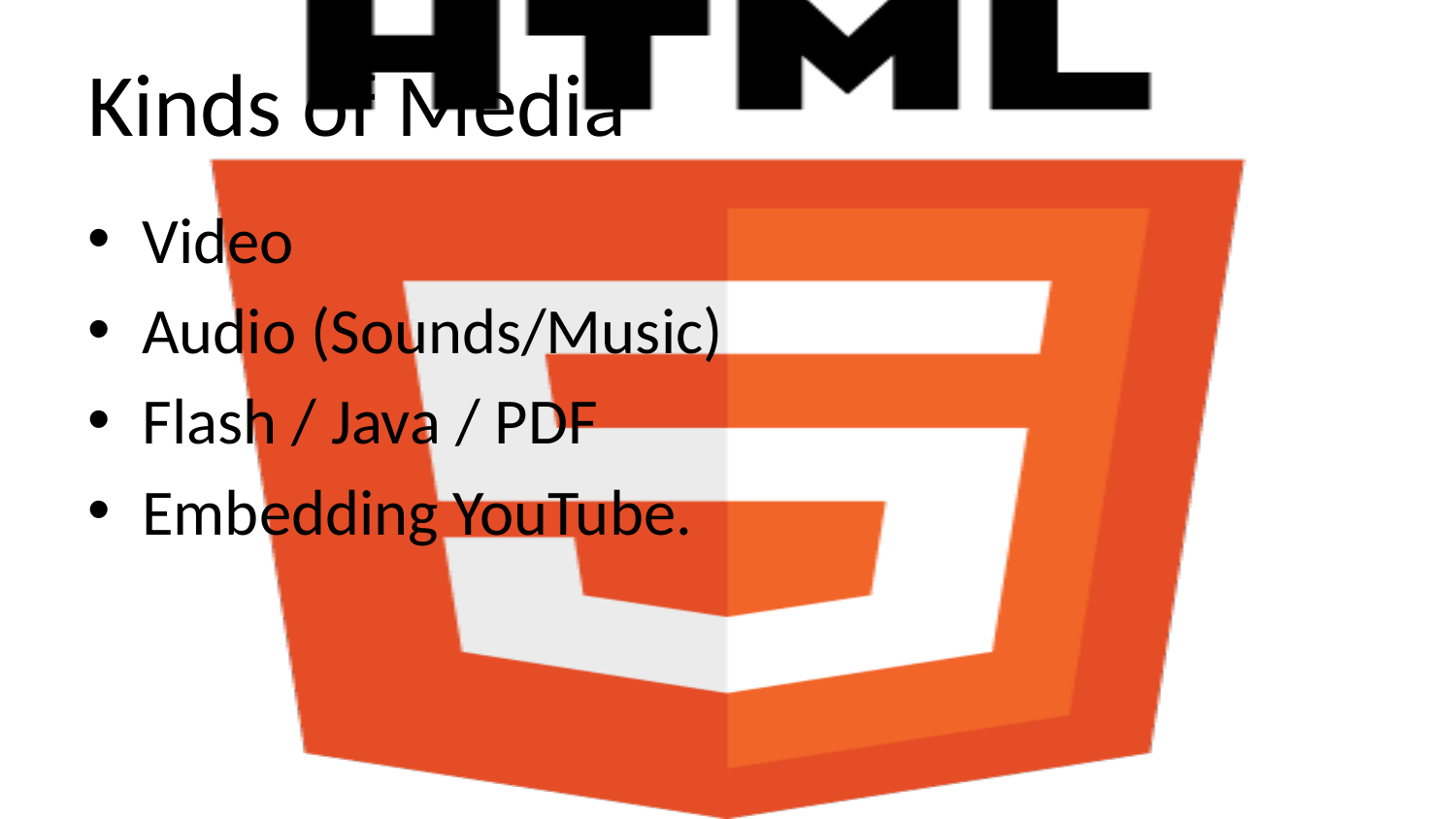

# Kinds of Media
Video
Audio (Sounds/Music)
Flash / Java / PDF
Embedding YouTube.